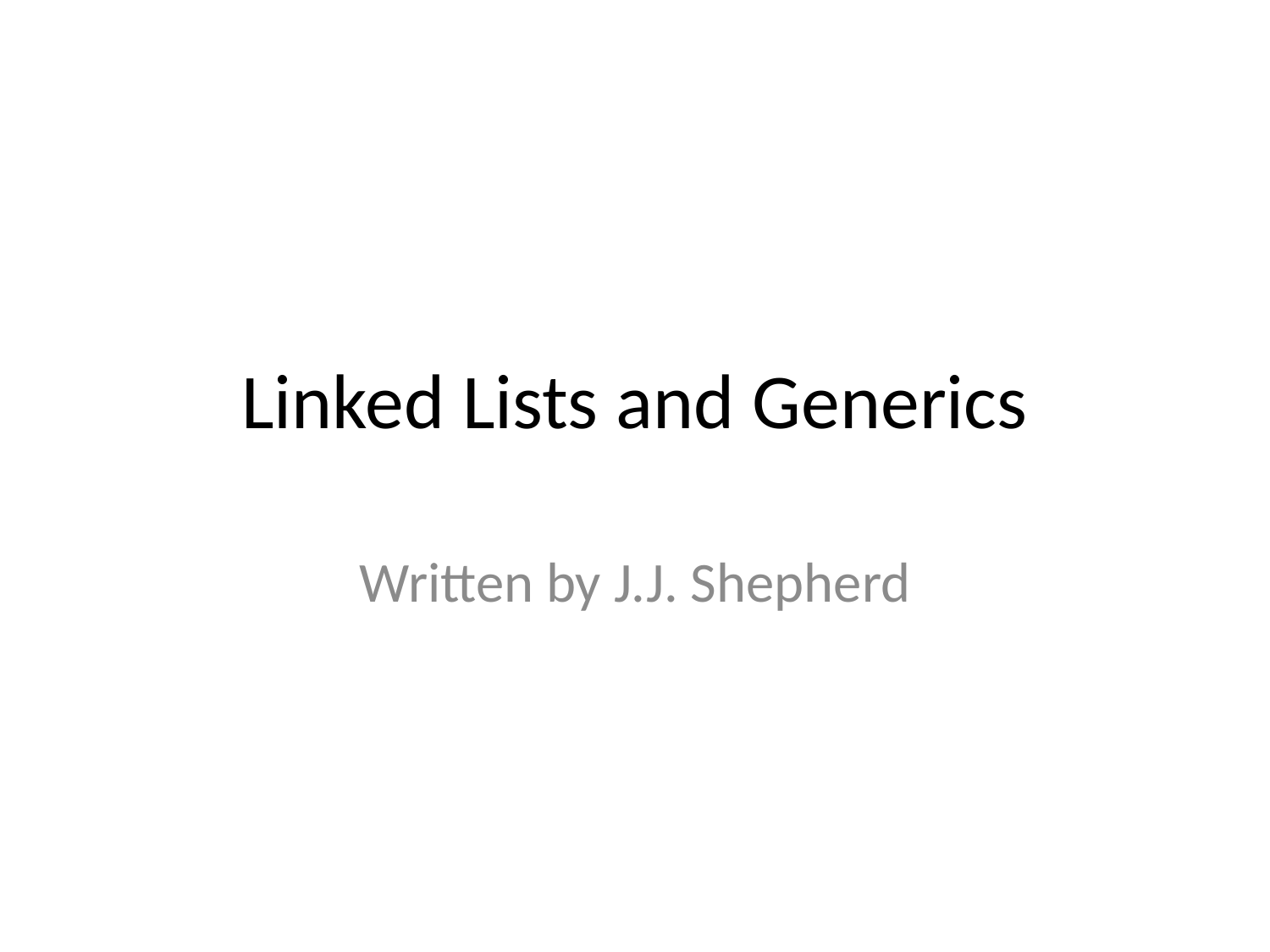

# Linked Lists and Generics
Written by J.J. Shepherd